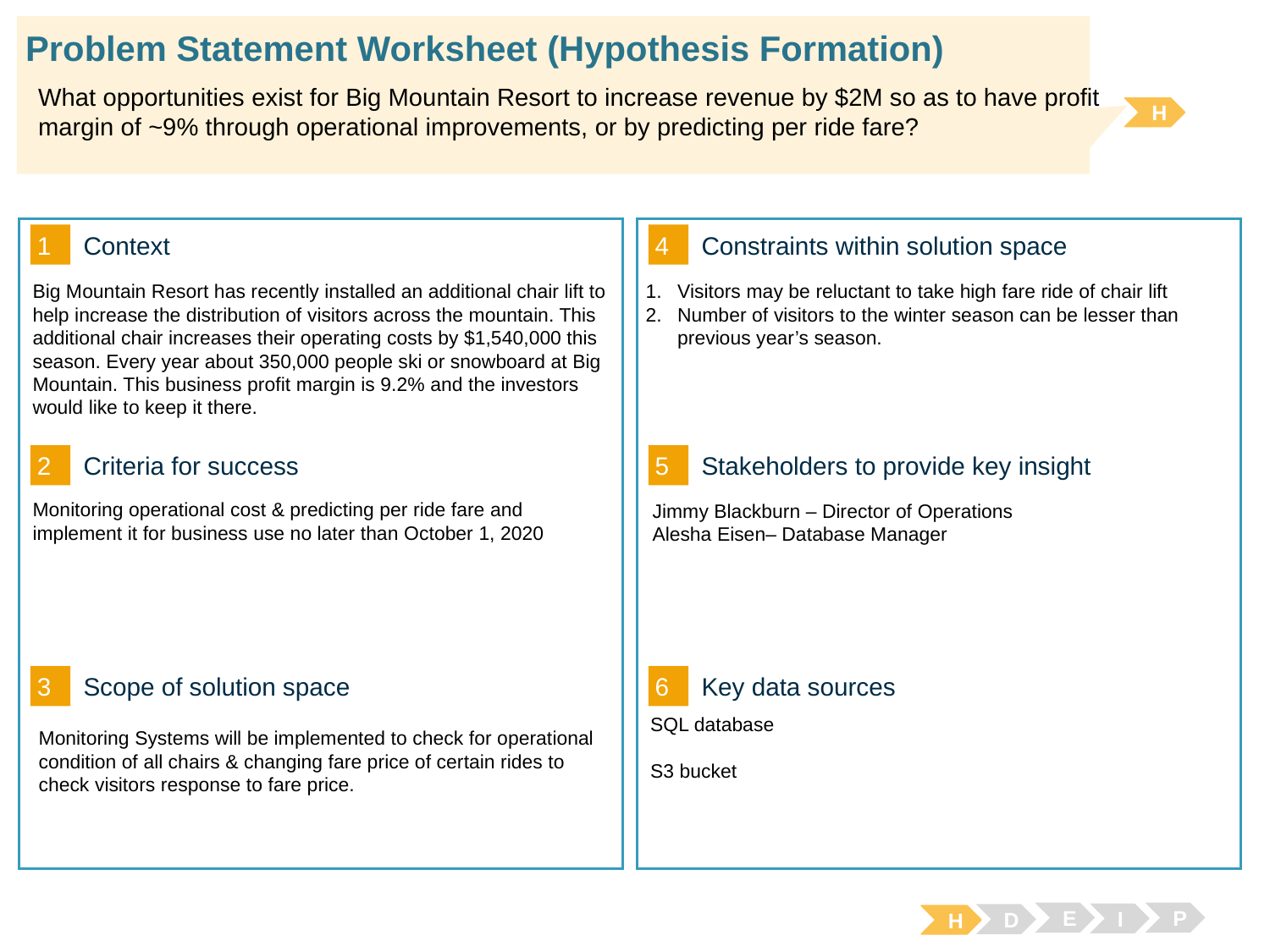

# Problem Statement Worksheet (Hypothesis Formation)
What opportunities exist for Big Mountain Resort to increase revenue by $2M so as to have profit
margin of ~9% through operational improvements, or by predicting per ride fare?
H

1
4
Context
Constraints within solution space
Visitors may be reluctant to take high fare ride of chair lift
Number of visitors to the winter season can be lesser than previous year’s season.
Big Mountain Resort has recently installed an additional chair lift to help increase the distribution of visitors across the mountain. This additional chair increases their operating costs by $1,540,000 this season. Every year about 350,000 people ski or snowboard at Big Mountain. This business profit margin is 9.2% and the investors would like to keep it there.
2
5
Criteria for success
Stakeholders to provide key insight
Monitoring operational cost & predicting per ride fare and implement it for business use no later than October 1, 2020
Jimmy Blackburn – Director of Operations
Alesha Eisen– Database Manager
3
6
Key data sources
Scope of solution space
SQL database

S3 bucket
Monitoring Systems will be implemented to check for operational condition of all chairs & changing fare price of certain rides to check visitors response to fare price.
E
P
I
D
H